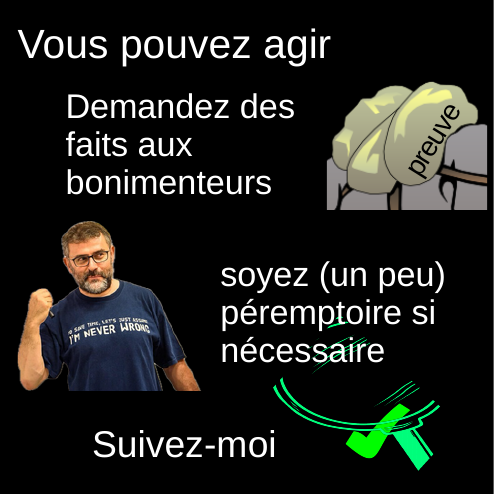

Vous pouvez agir

preuve
Demandez des faits aux bonimenteurs

soyez (un peu)
péremptoire si nécessaire

Suivez-moi